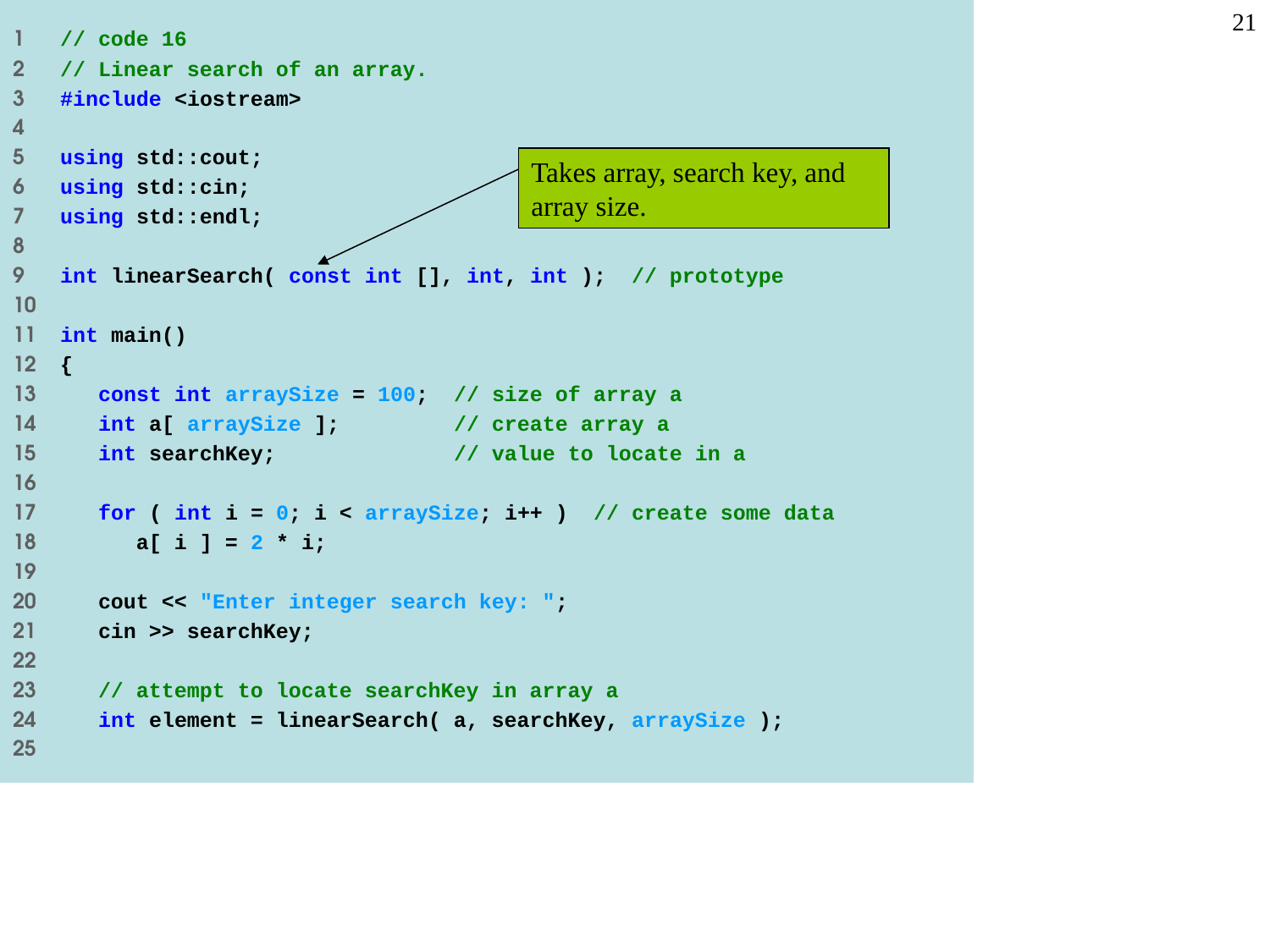

1      // code 16
2      // Linear search of an array.
3      #include <iostream>
4
5      using std::cout;
6      using std::cin;
7      using std::endl;
8
9      int linearSearch( const int [], int, int );  // prototype
10
11    int main()
12    {
13       const int arraySize = 100;  // size of array a
14       int a[ arraySize ];         // create array a
15       int searchKey;              // value to locate in a
16
17       for ( int i = 0; i < arraySize; i++ )  // create some data
18          a[ i ] = 2 * i;
19
20       cout << "Enter integer search key: ";
21       cin >> searchKey;
22
23       // attempt to locate searchKey in array a
24       int element = linearSearch( a, searchKey, arraySize );
25

21
Takes array, search key, and array size.